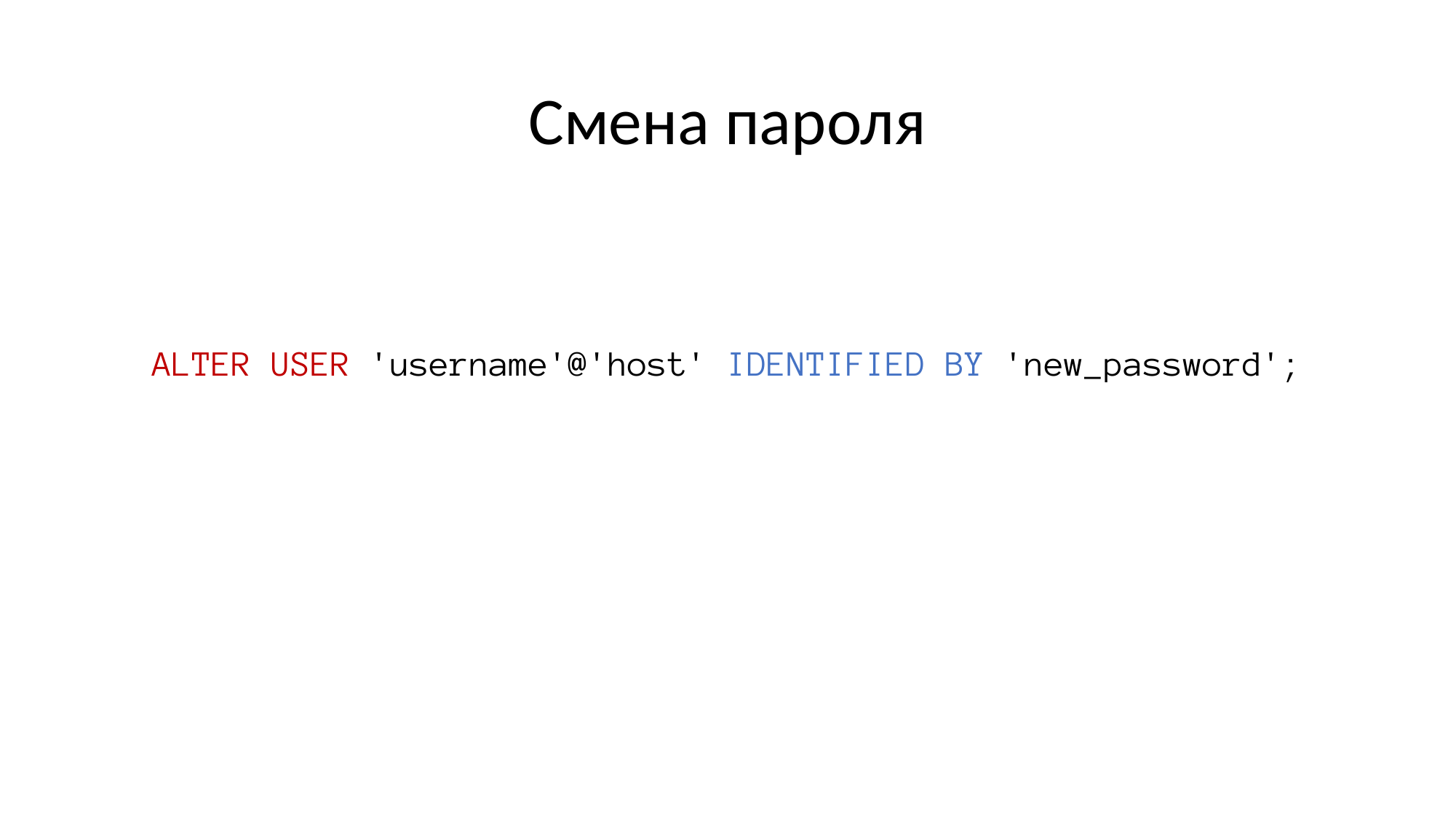

# Смена пароля
ALTER USER 'username'@'host' IDENTIFIED BY 'new_password';